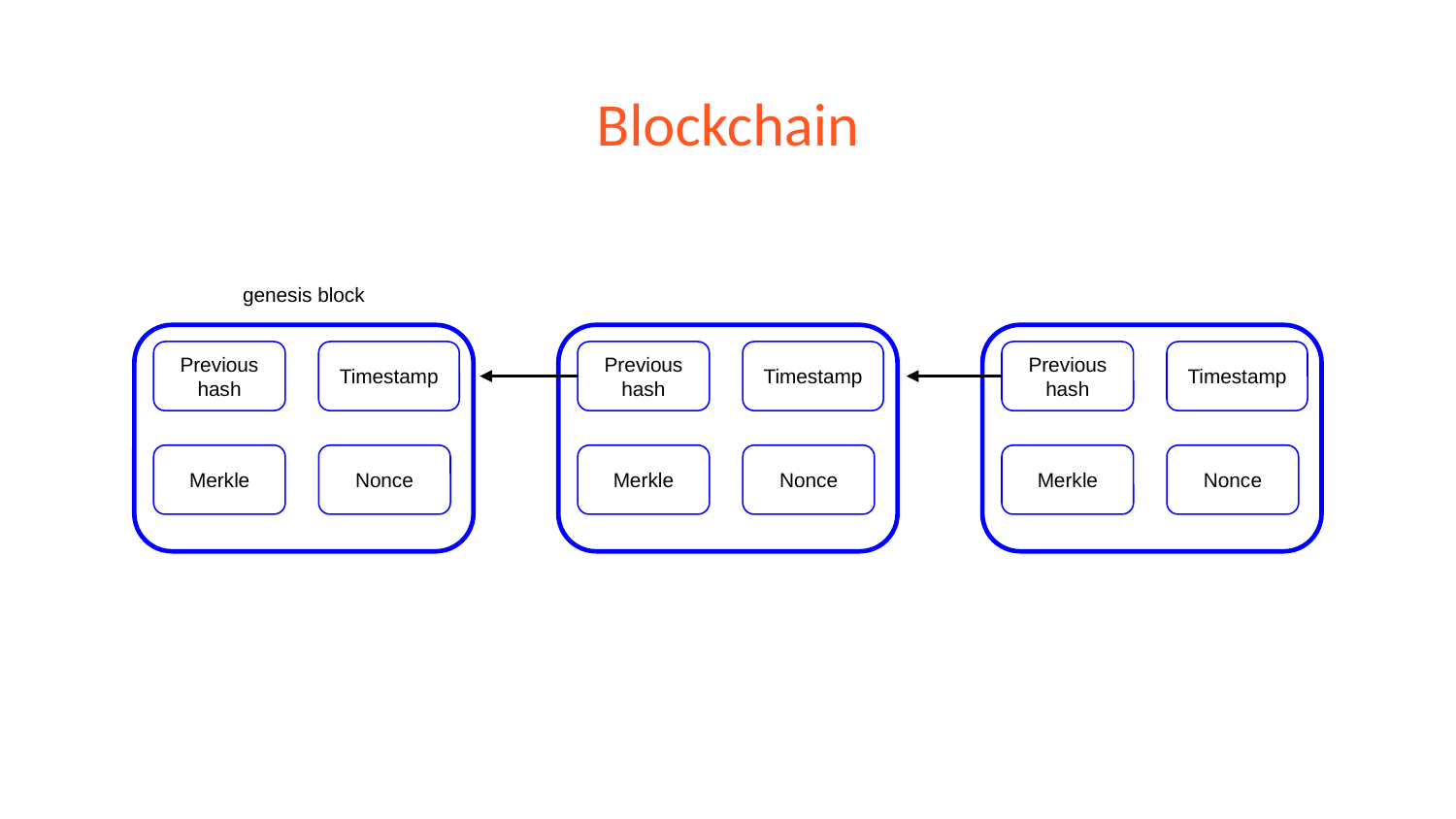

# Blockchain
genesis block

Previous hash
Timestamp
Previous hash
Timestamp
Previous hash
Timestamp
Merkle
Nonce
Merkle
Nonce
Merkle
Nonce